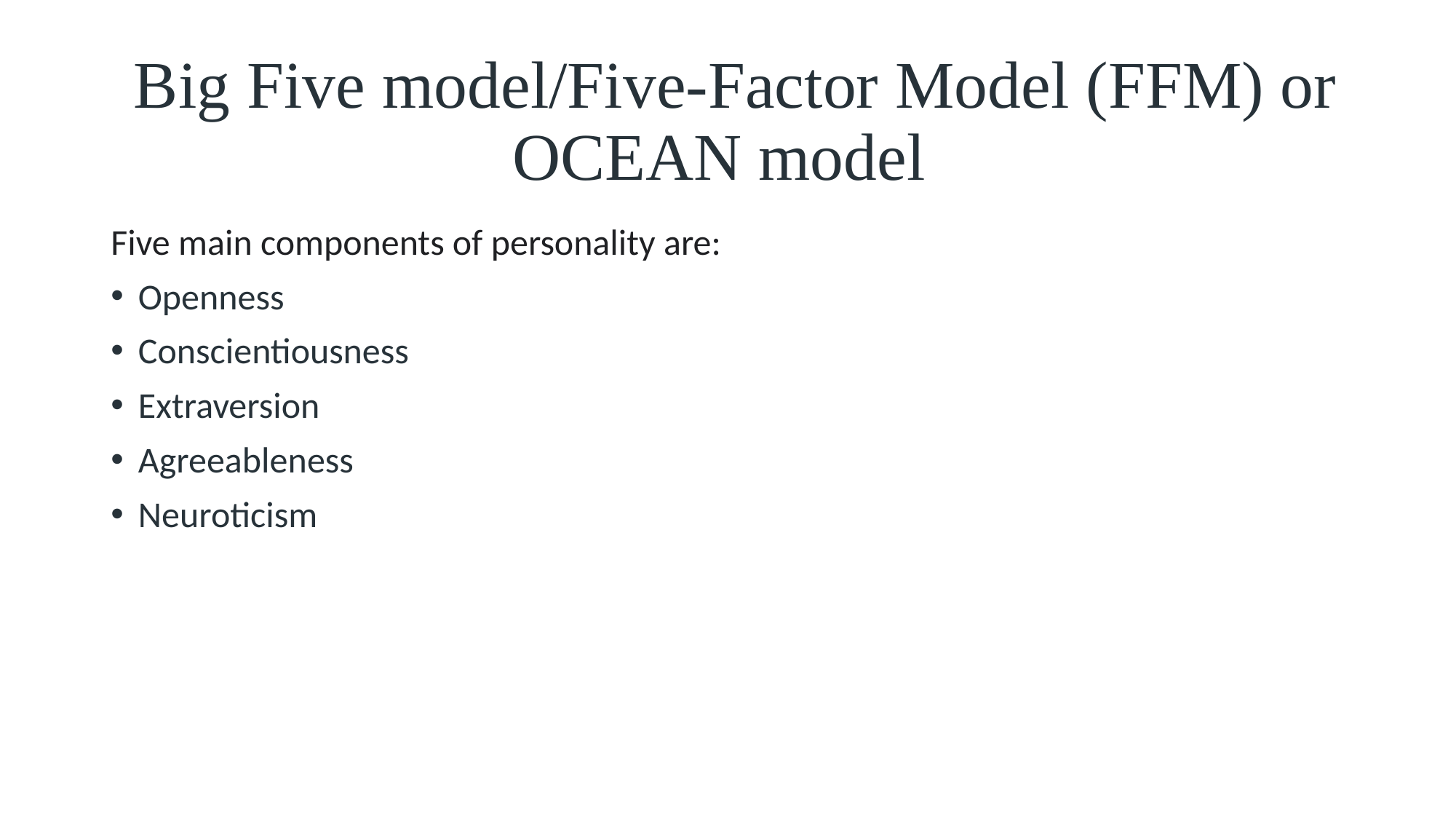

# Big Five model/Five-Factor Model (FFM) or OCEAN model
Five main components of personality are:
Openness
Conscientiousness
Extraversion
Agreeableness
Neuroticism